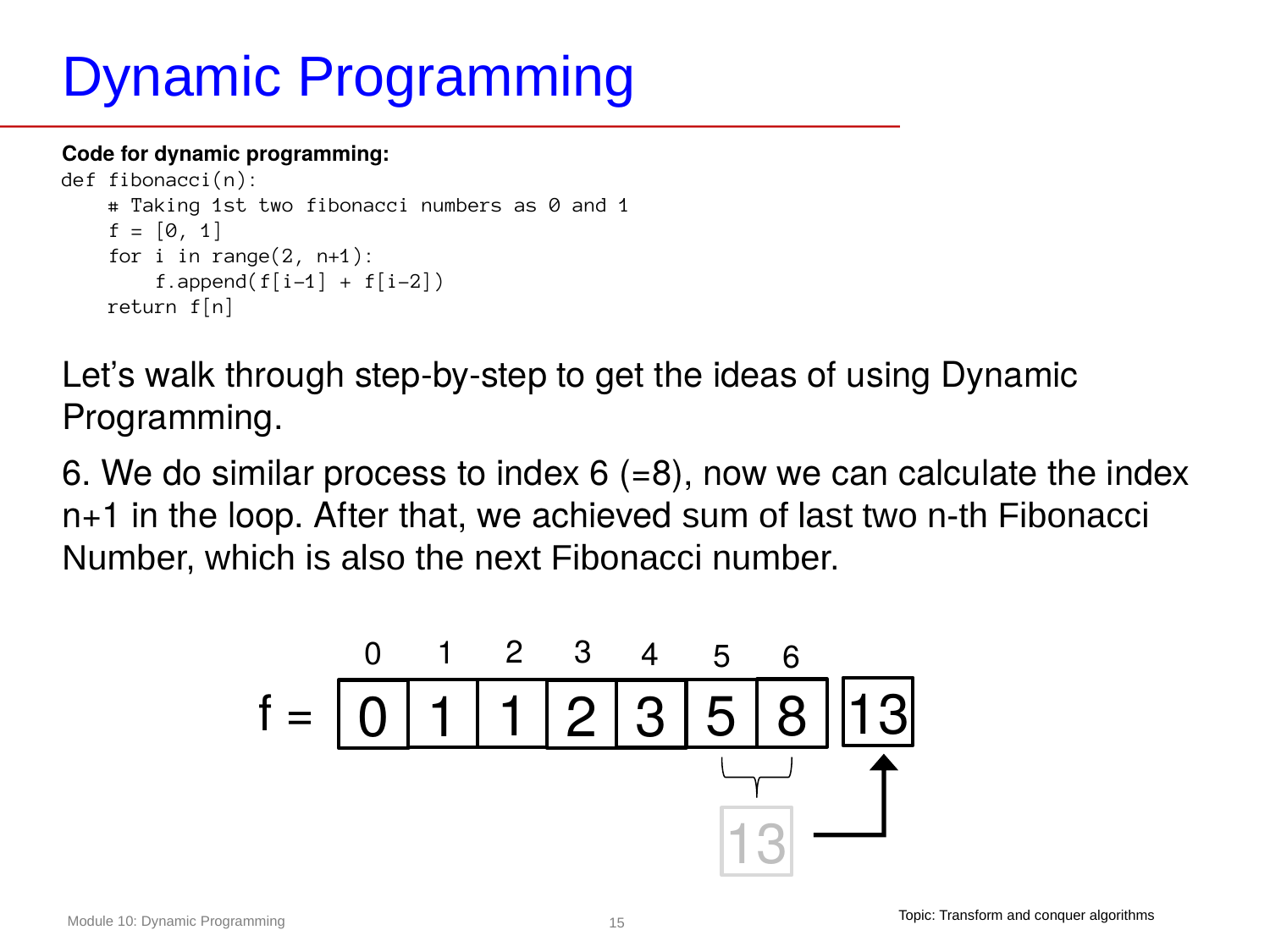

# Dynamic Programming
Code for dynamic programming:
def fibonacci(n):
    # Taking 1st two fibonacci numbers as 0 and 1
    f = [0, 1]
    for i in range(2, n+1):
        f.append(f[i-1] + f[i-2])
    return f[n]
Let’s walk through step-by-step to get the ideas of using Dynamic Programming.
6. We do similar process to index 6 (=8), now we can calculate the index n+1 in the loop. After that, we achieved sum of last two n-th Fibonacci Number, which is also the next Fibonacci number.
3
2
1
0
4
5
6
f =
13
8
5
1
1
3
0
2

13

Topic: Transform and conquer algorithms